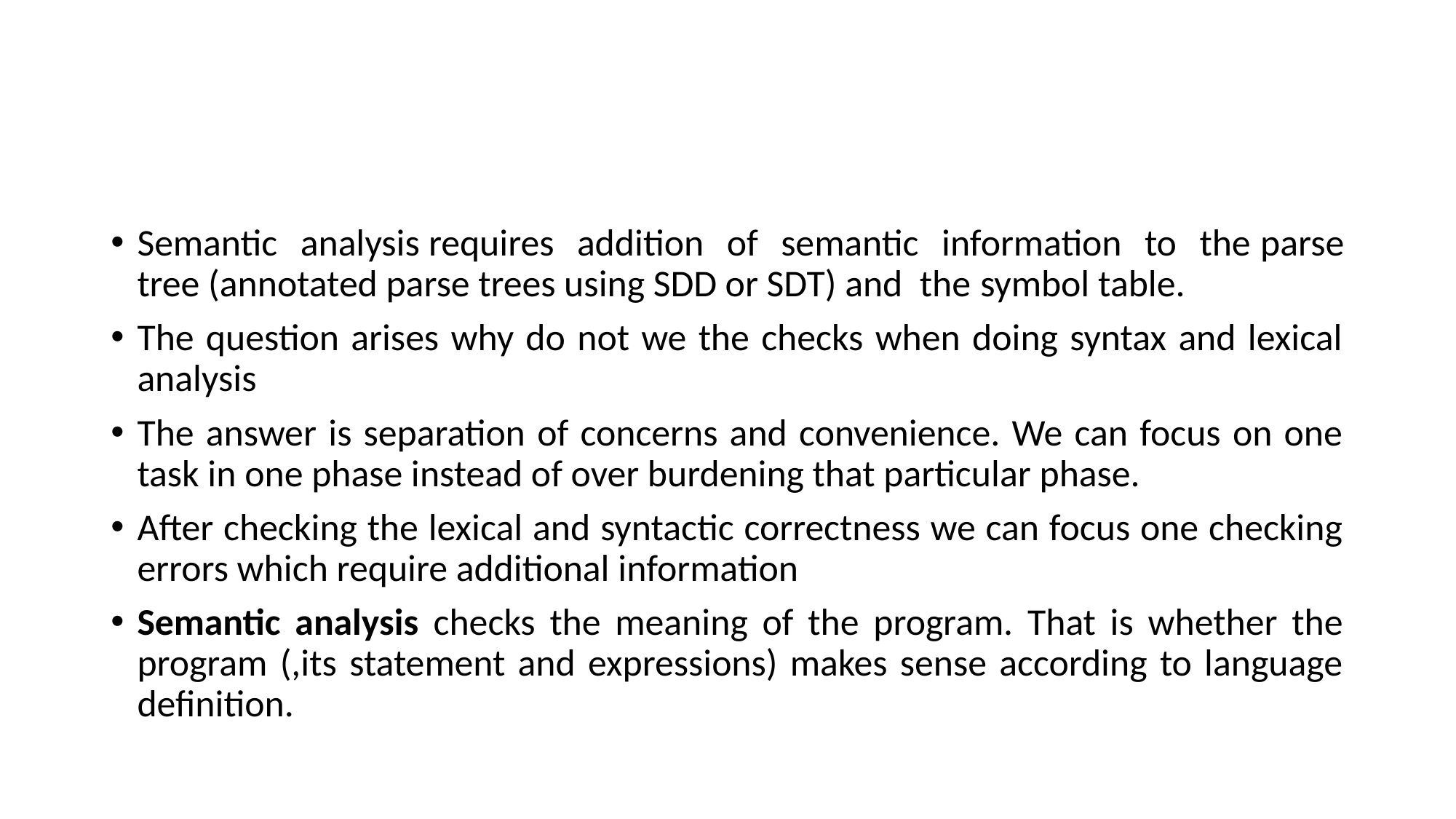

#
Semantic analysis requires addition of semantic information to the parse tree (annotated parse trees using SDD or SDT) and  the symbol table.
The question arises why do not we the checks when doing syntax and lexical analysis
The answer is separation of concerns and convenience. We can focus on one task in one phase instead of over burdening that particular phase.
After checking the lexical and syntactic correctness we can focus one checking errors which require additional information
Semantic analysis checks the meaning of the program. That is whether the program (,its statement and expressions) makes sense according to language definition.